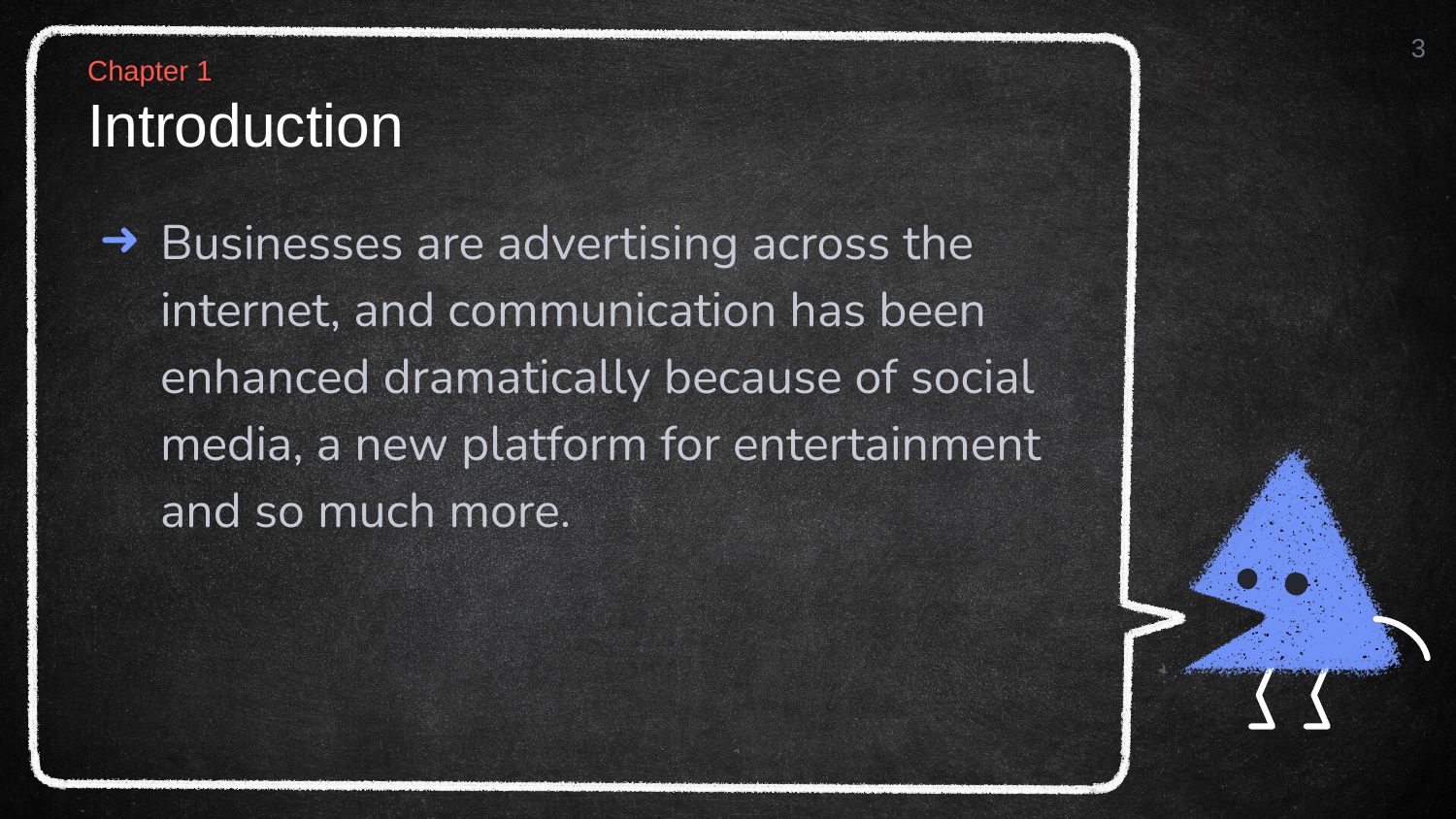

3
Chapter 1
# Introduction
Businesses are advertising across the internet, and communication has been enhanced dramatically because of social media, a new platform for entertainment and so much more.